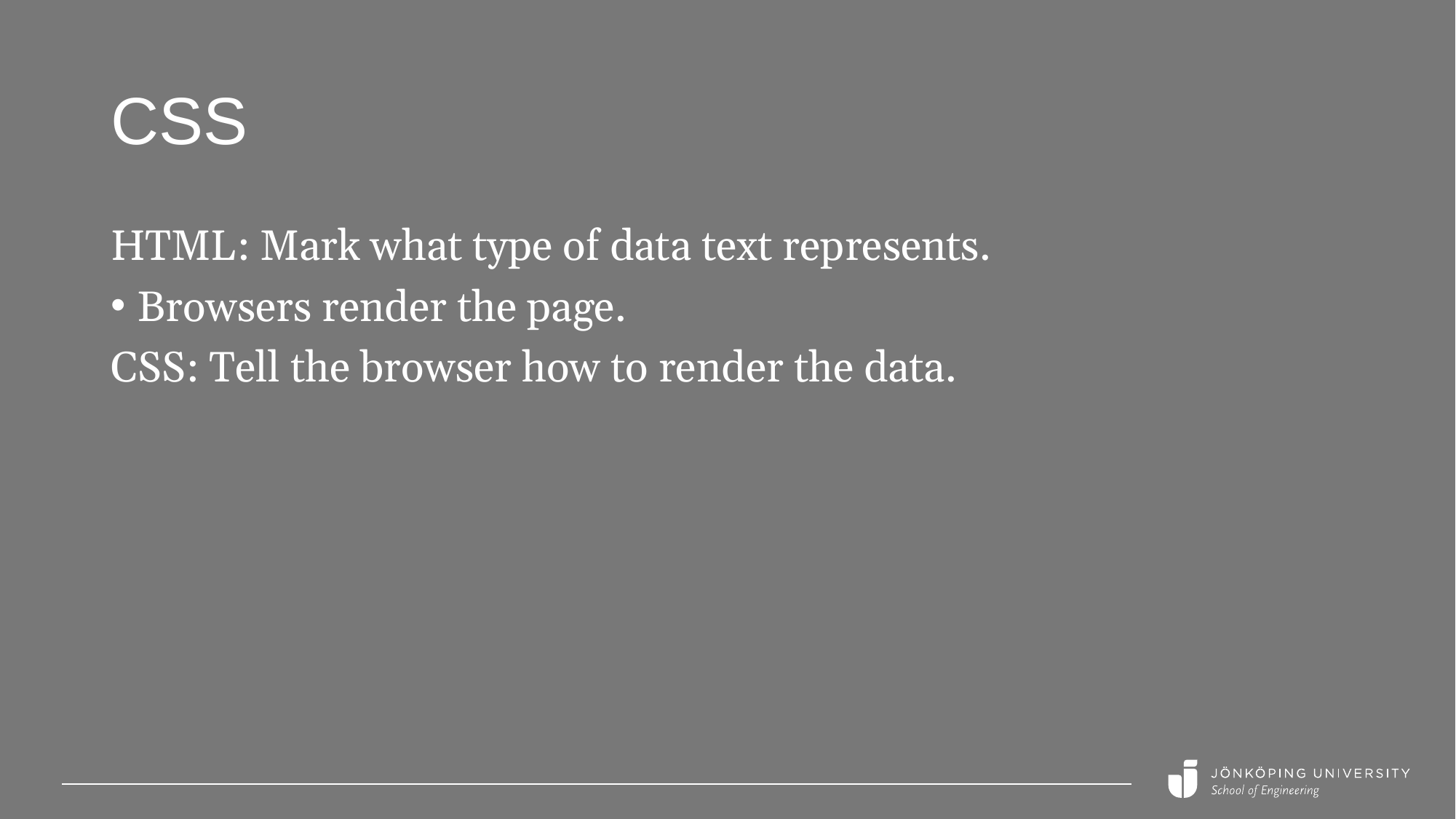

# CSS
HTML: Mark what type of data text represents.
Browsers render the page.
CSS: Tell the browser how to render the data.